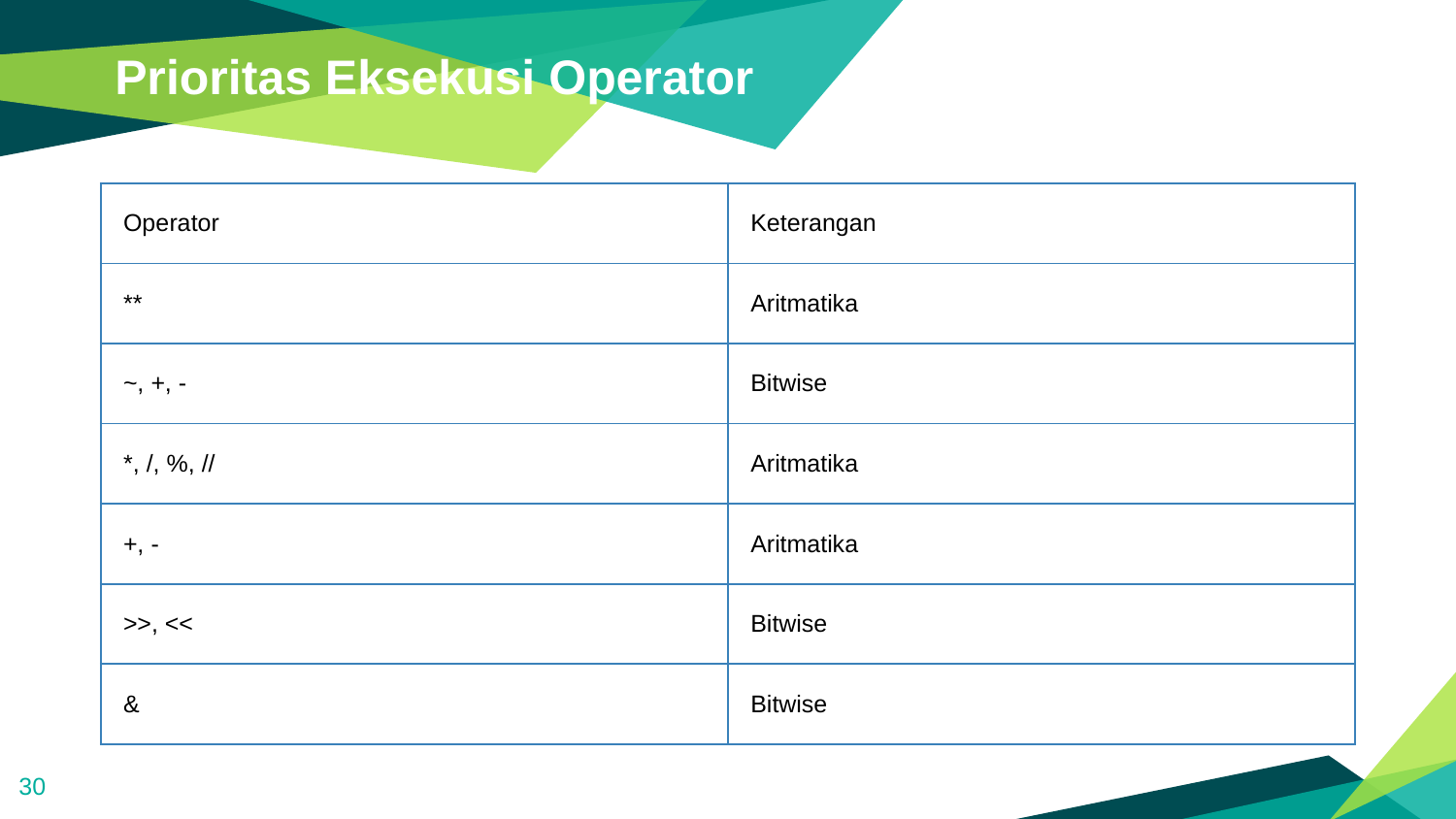

Prioritas Eksekusi Operator
| Operator | Keterangan |
| --- | --- |
| \*\* | Aritmatika |
| ~, +, - | Bitwise |
| \*, /, %, // | Aritmatika |
| +, - | Aritmatika |
| >>, << | Bitwise |
| & | Bitwise |
30